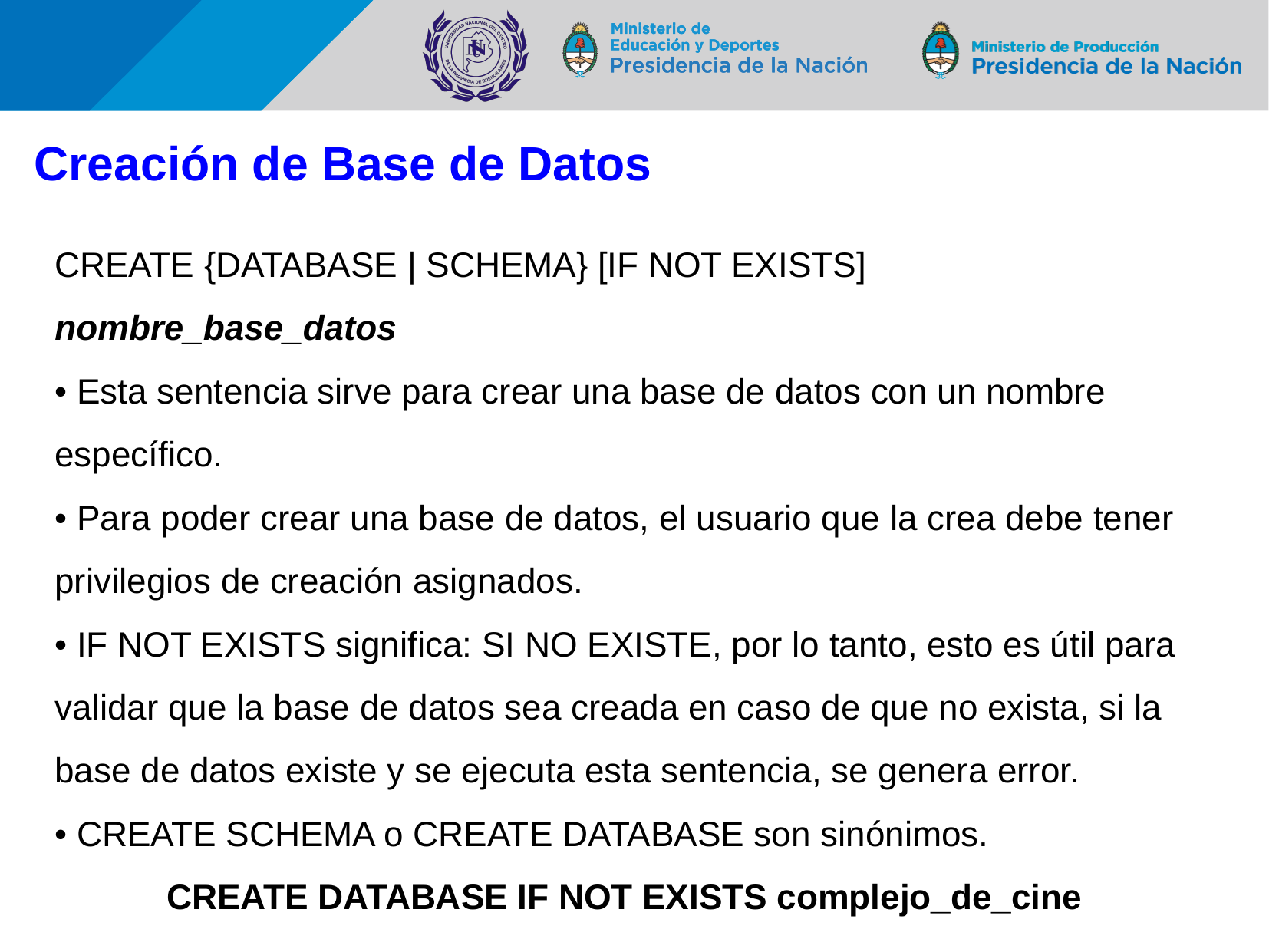

# Creación de Base de Datos
CREATE {DATABASE | SCHEMA} [IF NOT EXISTS] nombre_base_datos
• Esta sentencia sirve para crear una base de datos con un nombre específico.
• Para poder crear una base de datos, el usuario que la crea debe tener privilegios de creación asignados.
• IF NOT EXISTS significa: SI NO EXISTE, por lo tanto, esto es útil para validar que la base de datos sea creada en caso de que no exista, si la base de datos existe y se ejecuta esta sentencia, se genera error.
• CREATE SCHEMA o CREATE DATABASE son sinónimos.
CREATE DATABASE IF NOT EXISTS complejo_de_cine